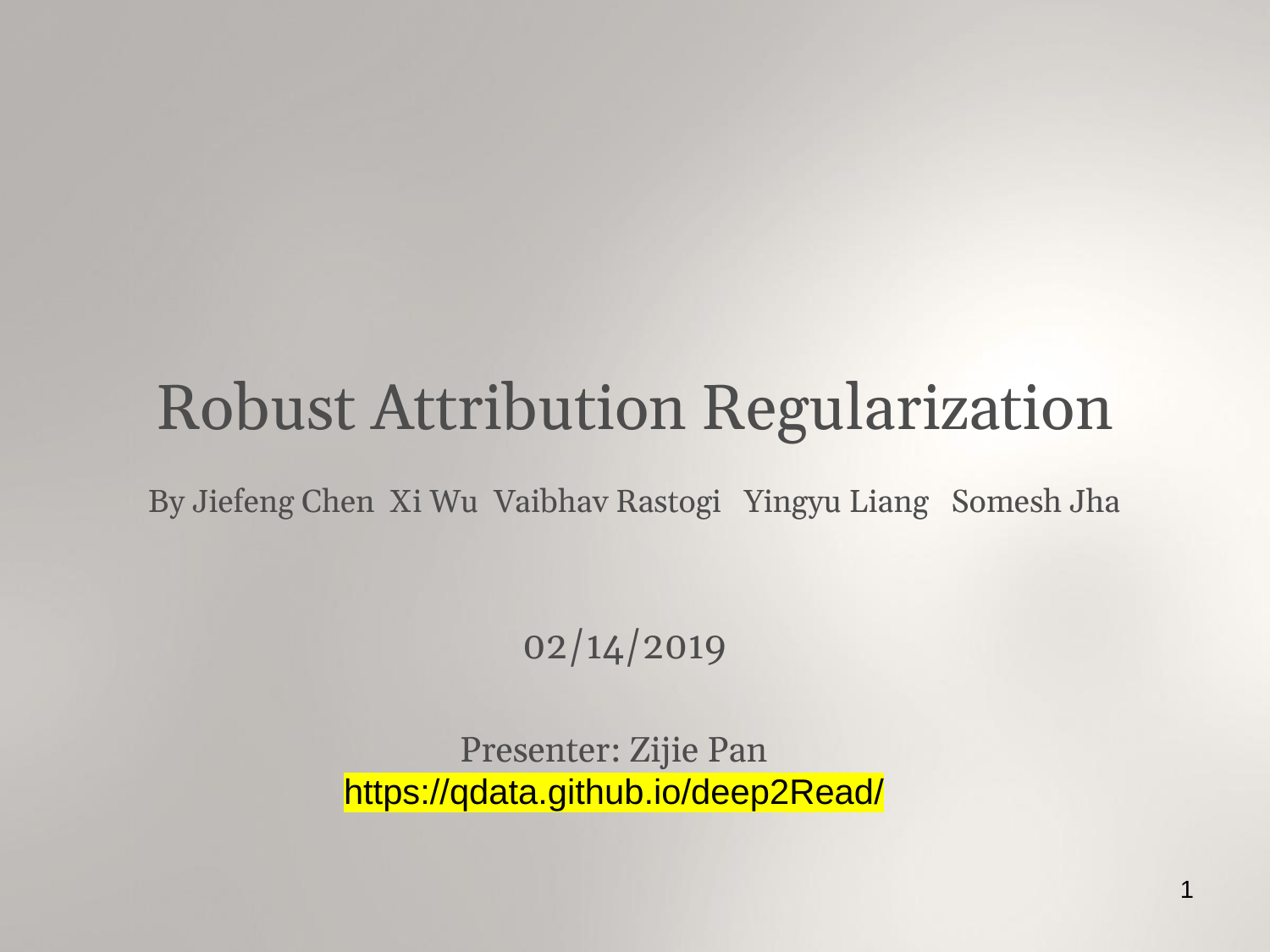

Robust Attribution Regularization

By Jiefeng Chen  Xi Wu  Vaibhav Rastogi   Yingyu Liang   Somesh Jha

02/14/2019
Presenter: Zijie Pan
https://qdata.github.io/deep2Read/
1